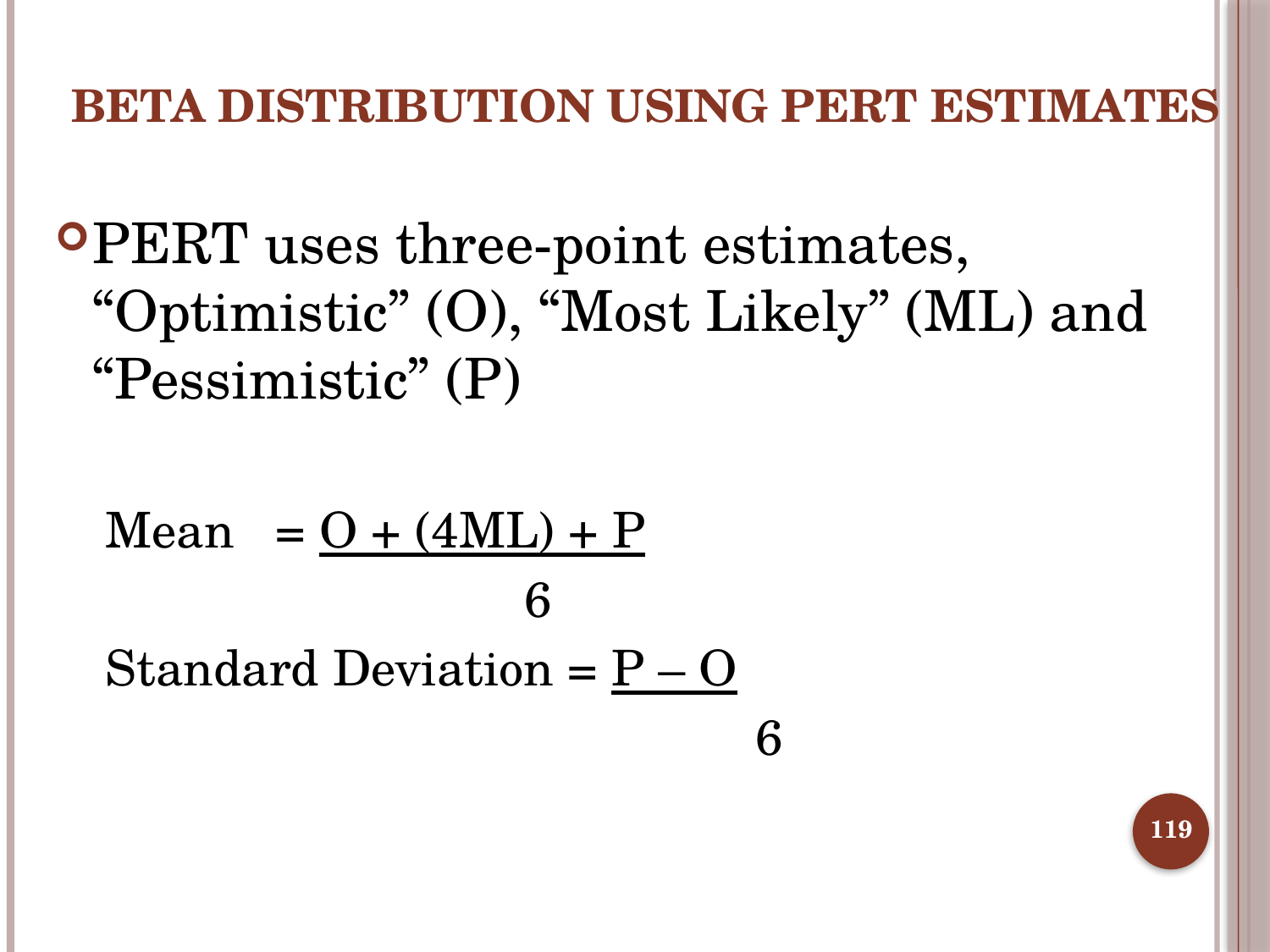

# Beta Distribution Using PERT Estimates
PERT uses three-point estimates, “Optimistic” (O), “Most Likely” (ML) and “Pessimistic” (P)

Mean   = O + (4ML) + P
				6
Standard Deviation = P – O
			                          6

119